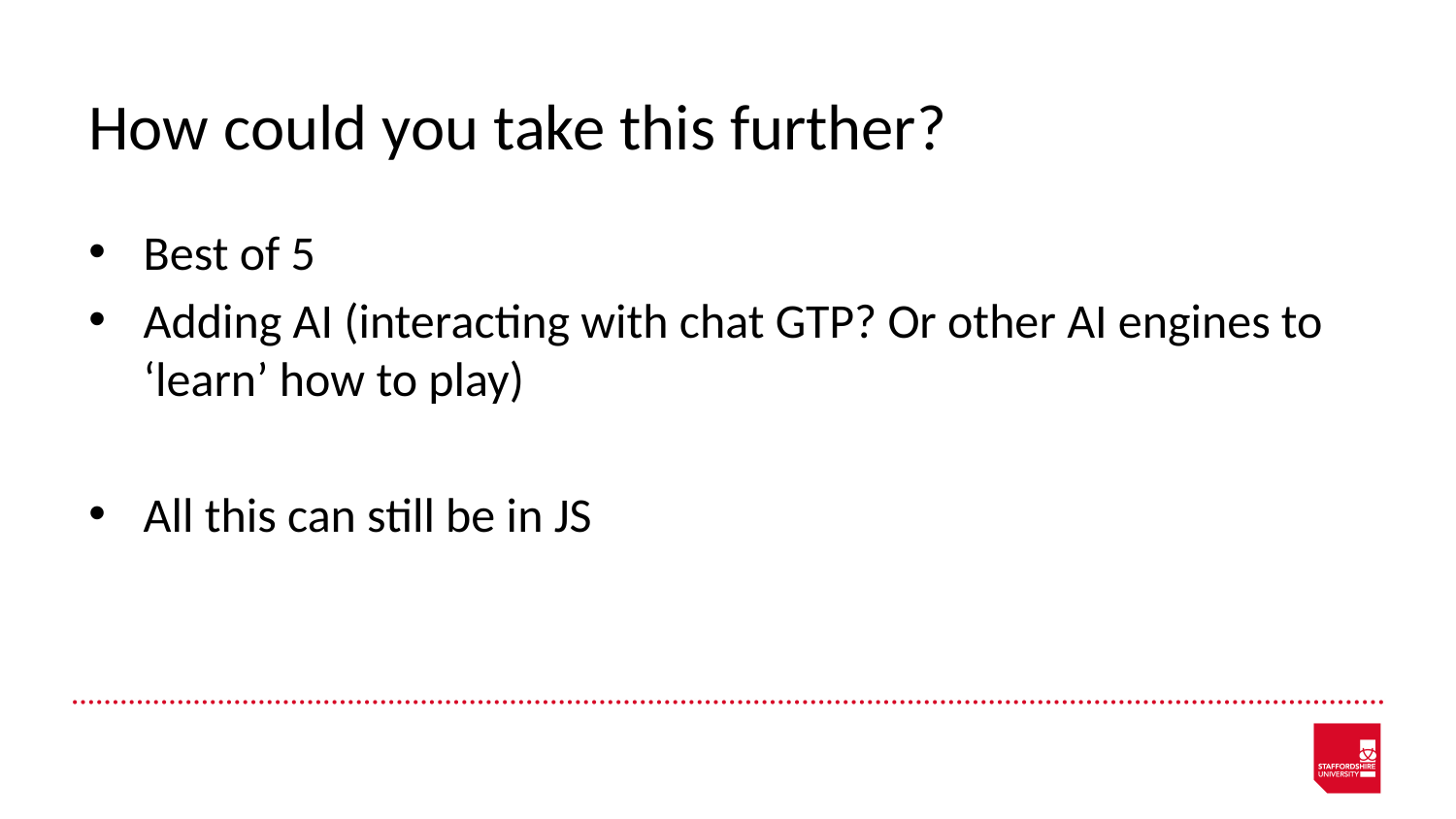

# How could you take this further?
Best of 5
Adding AI (interacting with chat GTP? Or other AI engines to ‘learn’ how to play)

All this can still be in JS